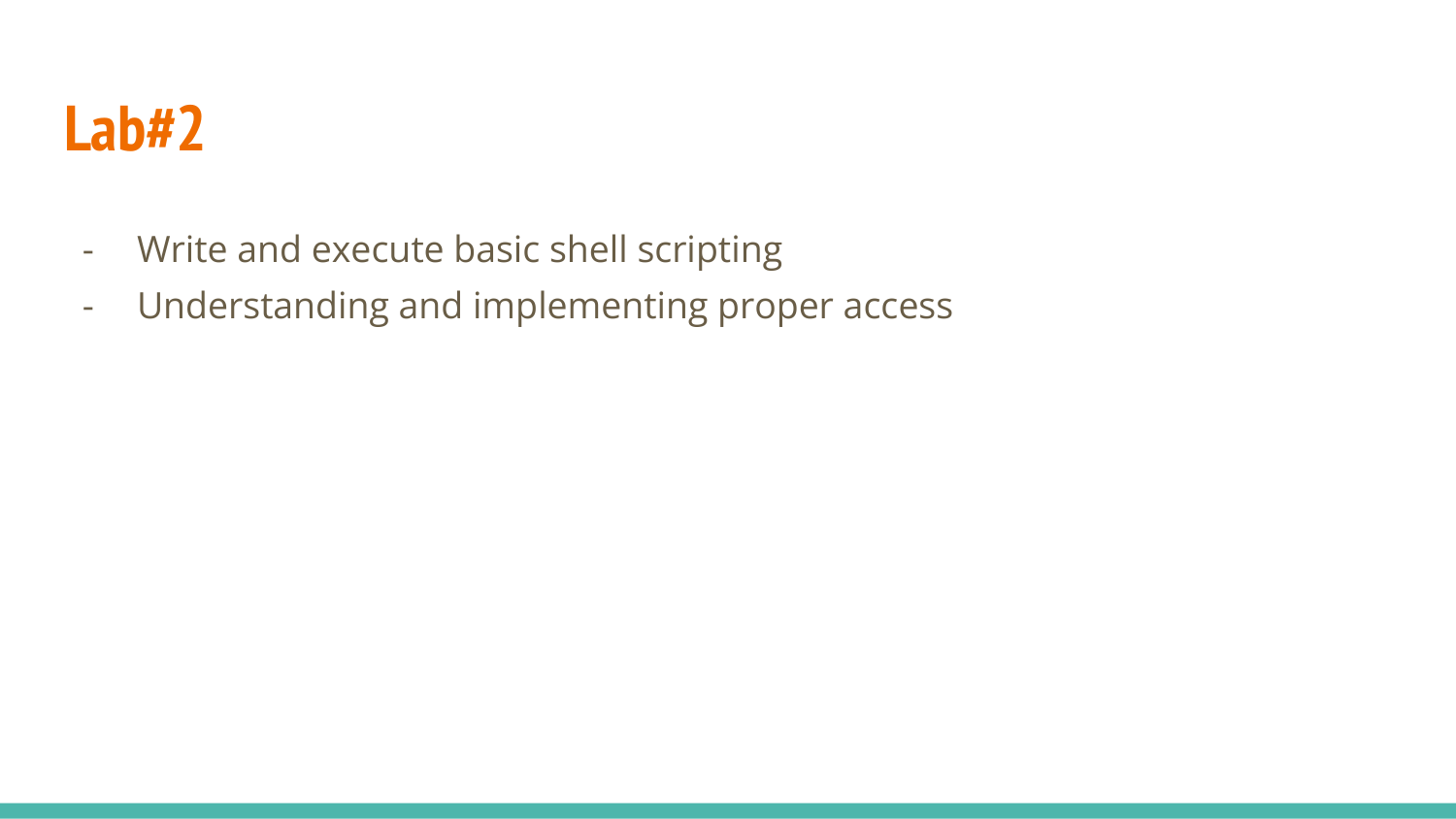

# Lab#2
Write and execute basic shell scripting
Understanding and implementing proper access